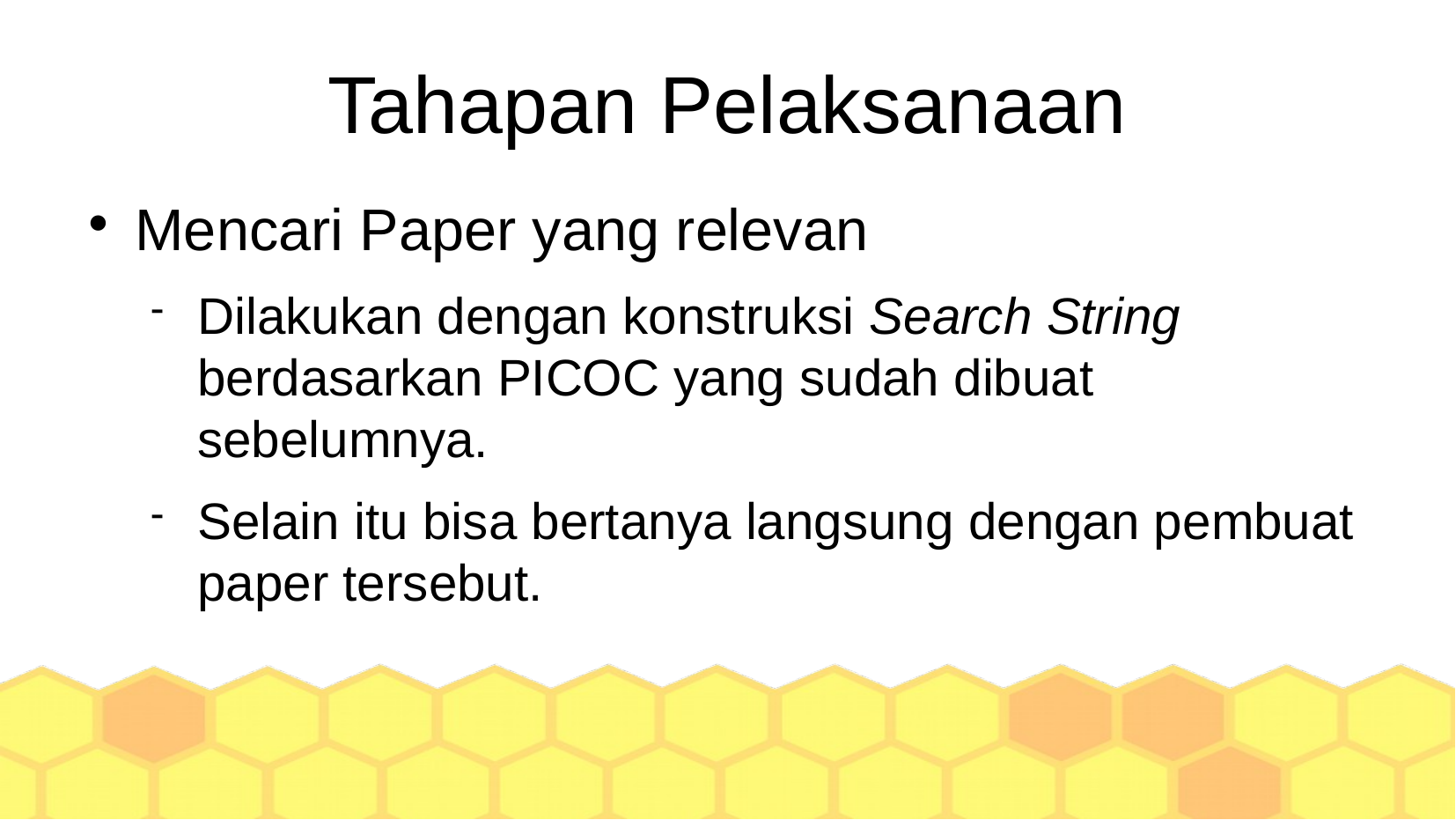

Tahapan Pelaksanaan
Mencari Paper yang relevan
Dilakukan dengan konstruksi Search String berdasarkan PICOC yang sudah dibuat sebelumnya.
Selain itu bisa bertanya langsung dengan pembuat paper tersebut.